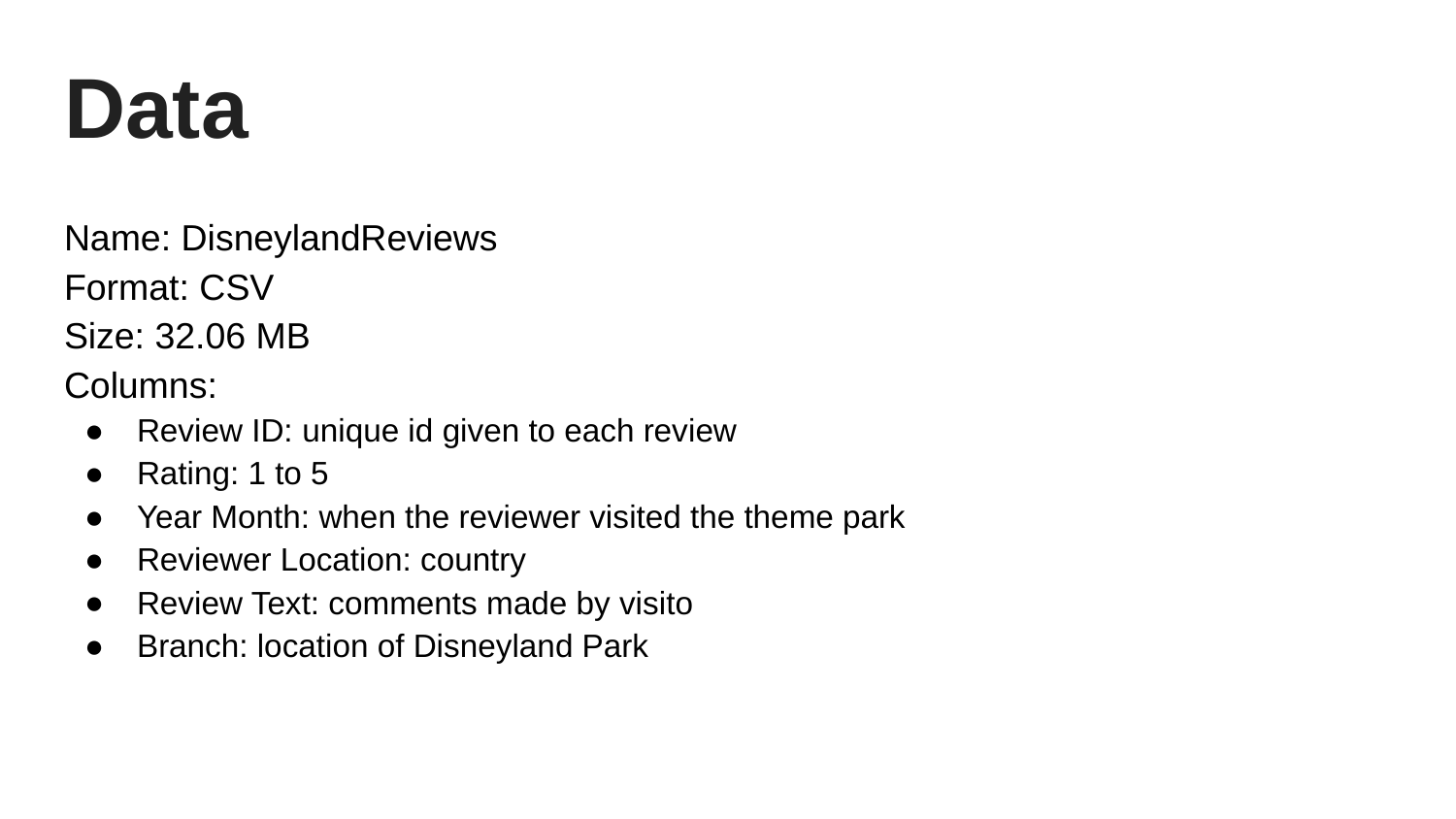

# Data
Name: DisneylandReviews
Format: CSV
Size: 32.06 MB
Columns:
Review ID: unique id given to each review
Rating: 1 to 5
Year Month: when the reviewer visited the theme park
Reviewer Location: country
Review Text: comments made by visito
Branch: location of Disneyland Park